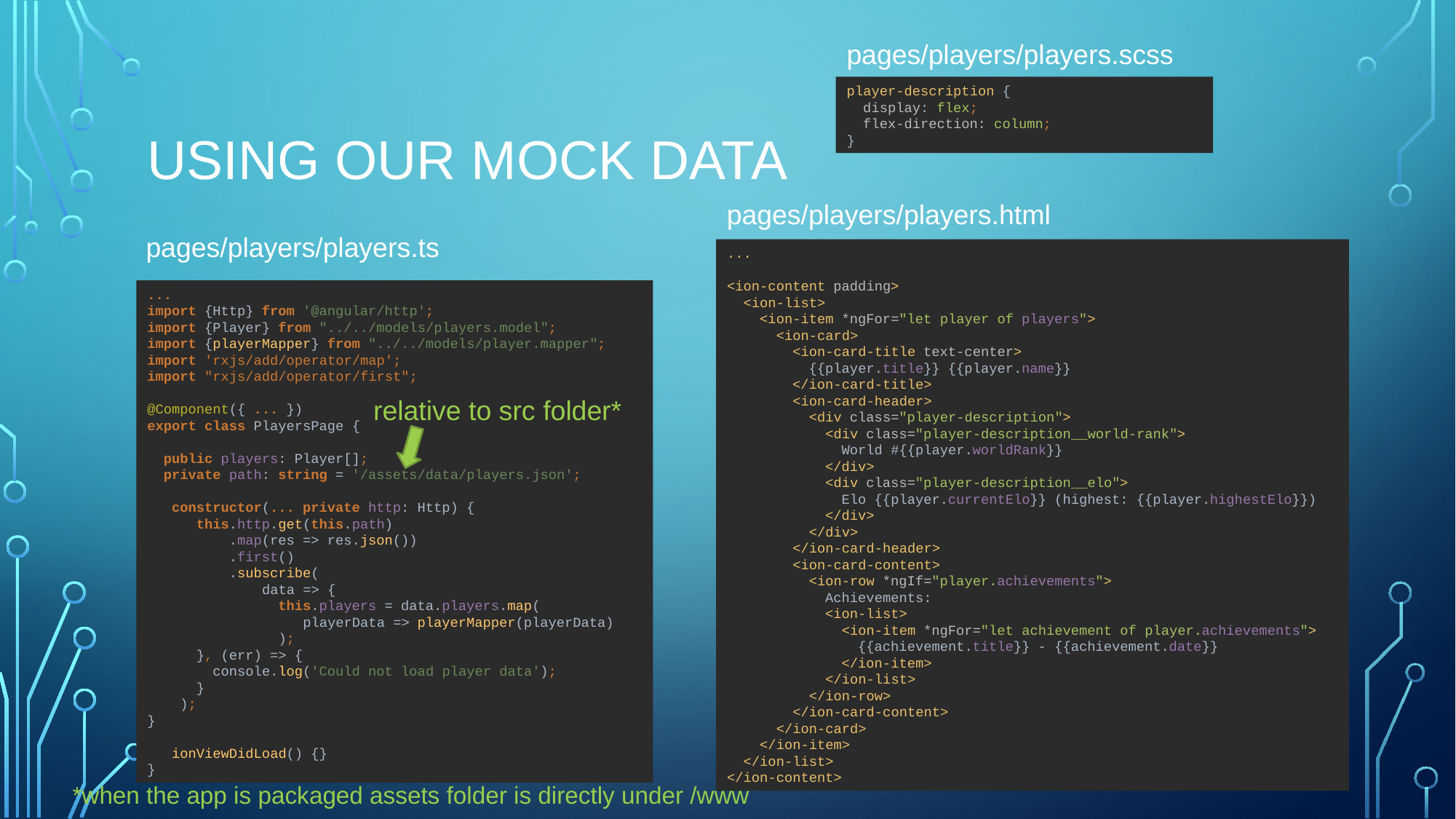

pages/players/players.scss
player-description {
  display: flex;
  flex-direction: column;
}
# Using our mock data
pages/players/players.html
pages/players/players.ts
...
<ion-content padding>
  <ion-list>
    <ion-item *ngFor="let player of players">
      <ion-card>
        <ion-card-title text-center>
          {{player.title}} {{player.name}}
        </ion-card-title>
        <ion-card-header>
          <div class="player-description">
            <div class="player-description__world-rank">
              World #{{player.worldRank}}
            </div>
            <div class="player-description__elo">
              Elo {{player.currentElo}} (highest: {{player.highestElo}})
            </div>
          </div>
        </ion-card-header>
        <ion-card-content>
          <ion-row *ngIf="player.achievements">
            Achievements:
            <ion-list>
              <ion-item *ngFor="let achievement of player.achievements">
                {{achievement.title}} - {{achievement.date}}
              </ion-item>
            </ion-list>
          </ion-row>
        </ion-card-content>
      </ion-card>
    </ion-item>
  </ion-list>
</ion-content>
...
import {Http} from '@angular/http';
import {Player} from "../../models/players.model";
import {playerMapper} from "../../models/player.mapper";
import 'rxjs/add/operator/map';
import "rxjs/add/operator/first";
@Component({ ... })
export class PlayersPage {
  public players: Player[];
  private path: string = '/assets/data/players.json';
   constructor(... private http: Http) {
      this.http.get(this.path)
          .map(res => res.json())
          .first()
          .subscribe(
              data => {
                this.players = data.players.map(
                   playerData => playerMapper(playerData)
                );
      }, (err) => {
        console.log('Could not load player data');
      }
    );
}
   ionViewDidLoad() {}
}
relative to src folder*

*when the app is packaged assets folder is directly under /www